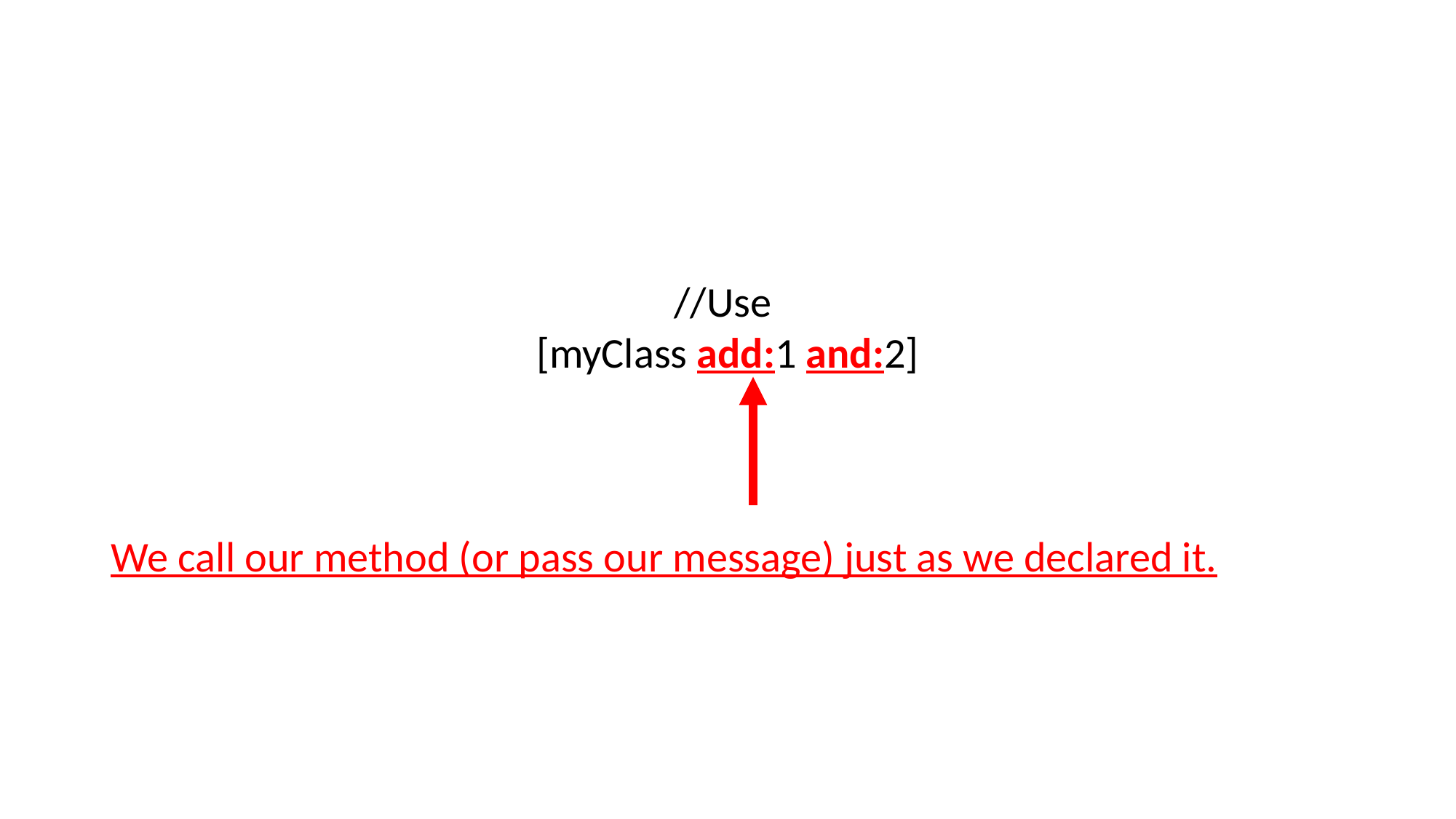

#

//Use
[myClass add:1 and:2]

We call our method (or pass our message) just as we declared it.